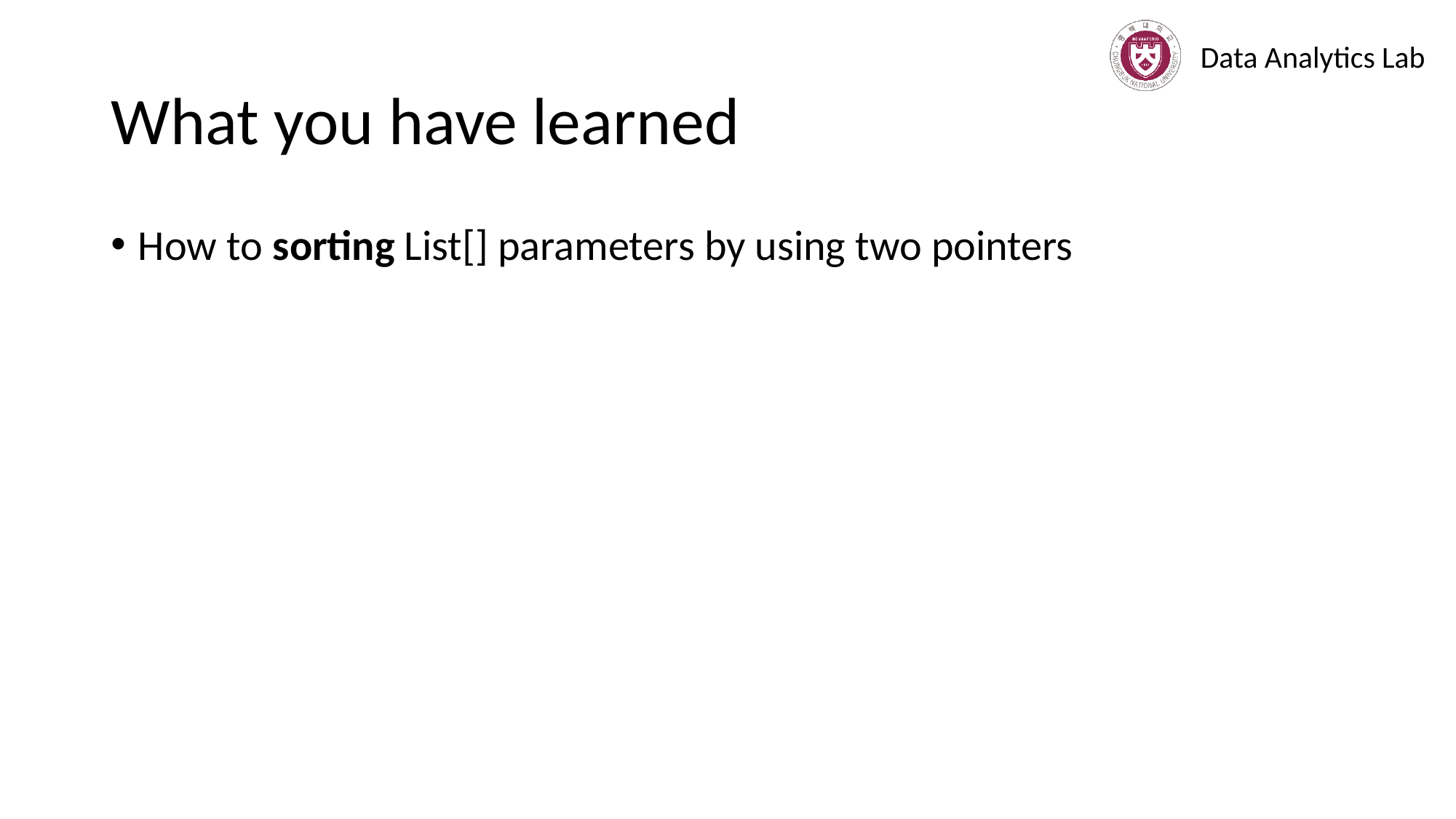

# What you have learned
How to sorting List[] parameters by using two pointers